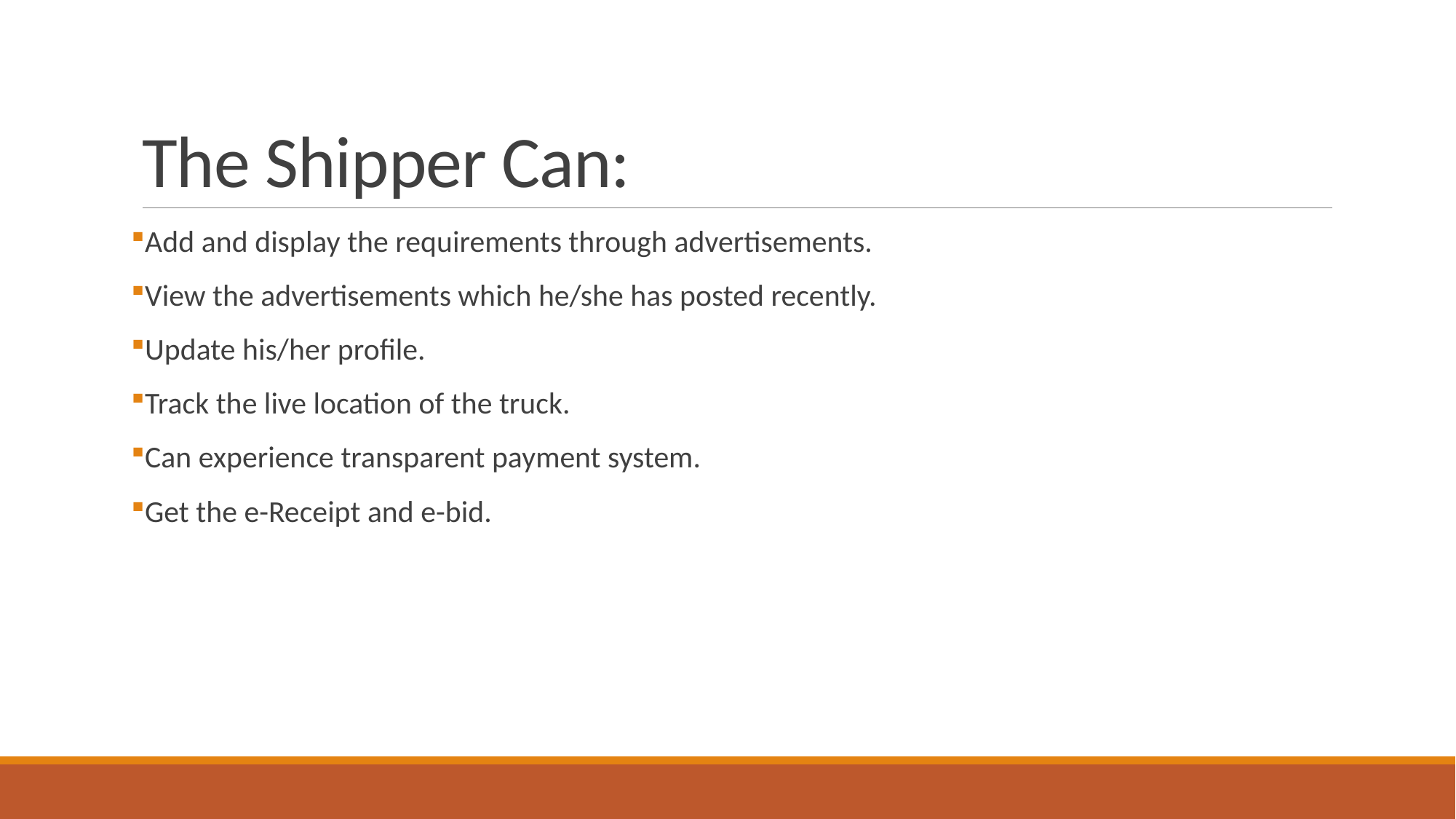

# The Shipper Can:
Add and display the requirements through advertisements.
View the advertisements which he/she has posted recently.
Update his/her profile.
Track the live location of the truck.
Can experience transparent payment system.
Get the e-Receipt and e-bid.